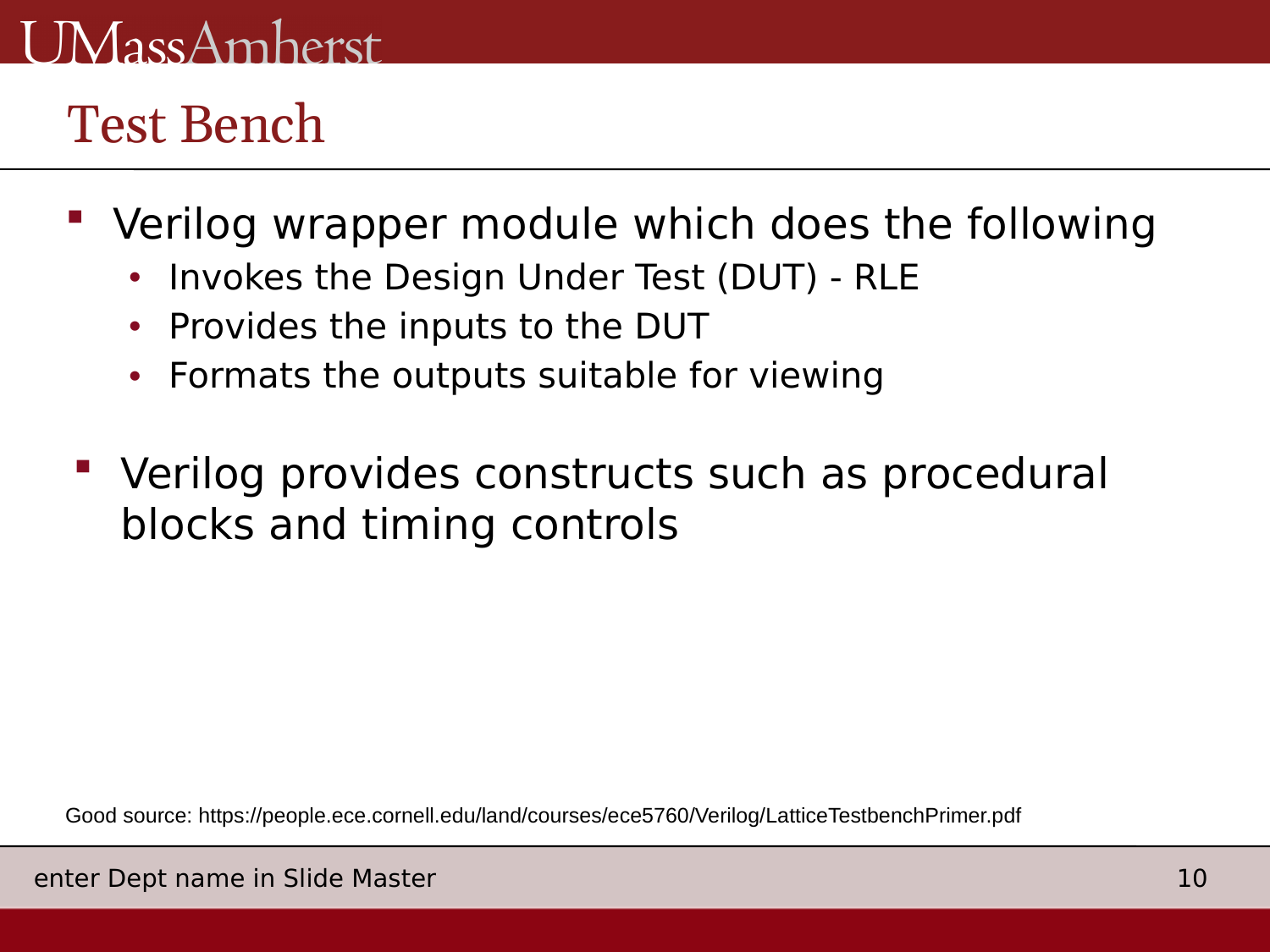

# Test Bench
Verilog wrapper module which does the following
Invokes the Design Under Test (DUT) - RLE
Provides the inputs to the DUT
Formats the outputs suitable for viewing
Verilog provides constructs such as procedural blocks and timing controls
Good source: https://people.ece.cornell.edu/land/courses/ece5760/Verilog/LatticeTestbenchPrimer.pdf